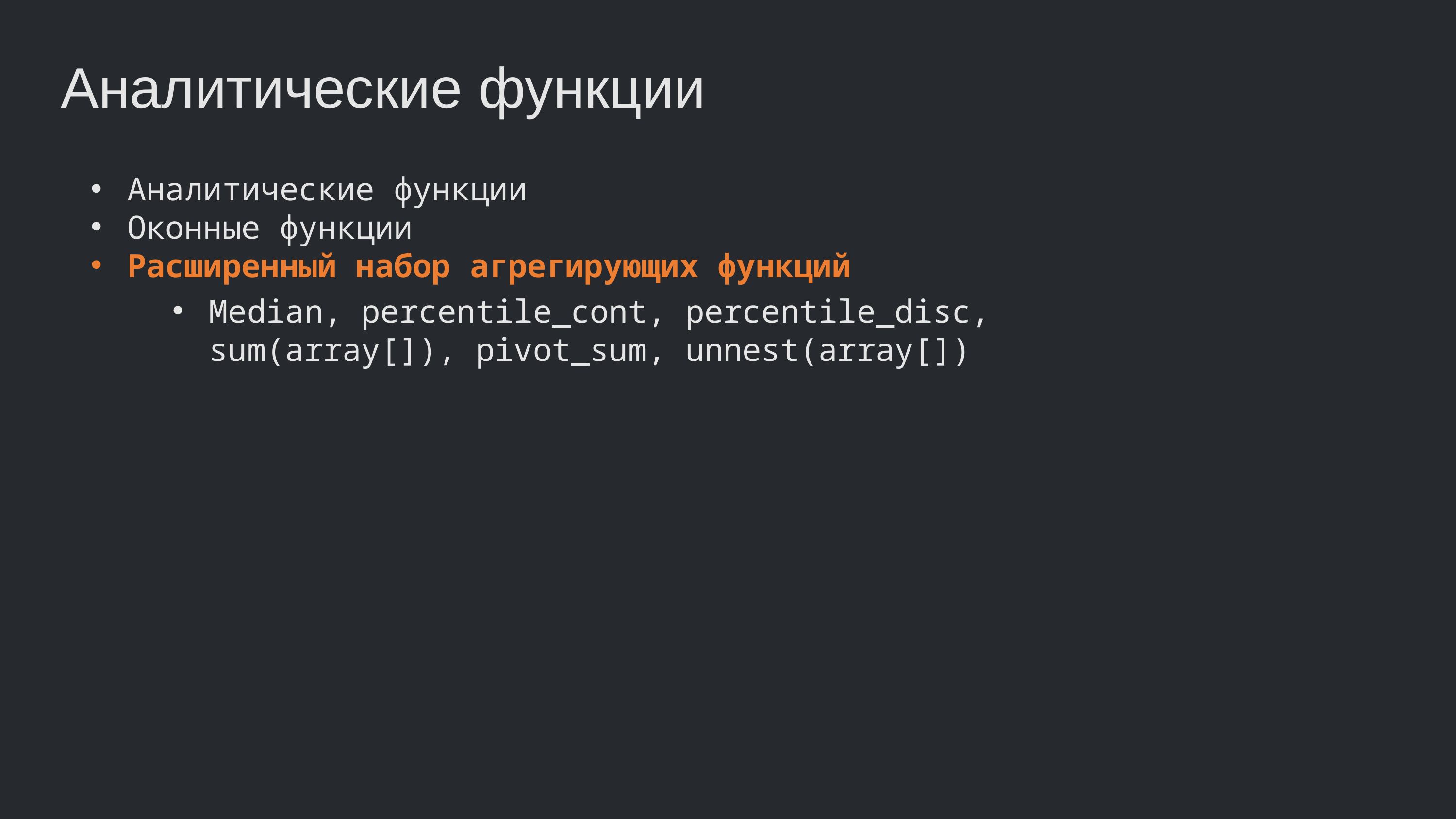

Аналитические функции
Аналитические функции
Оконные функции
Расширенный набор агрегирующих функций
Median, percentile_cont, percentile_disc, sum(array[]), pivot_sum, unnest(array[])